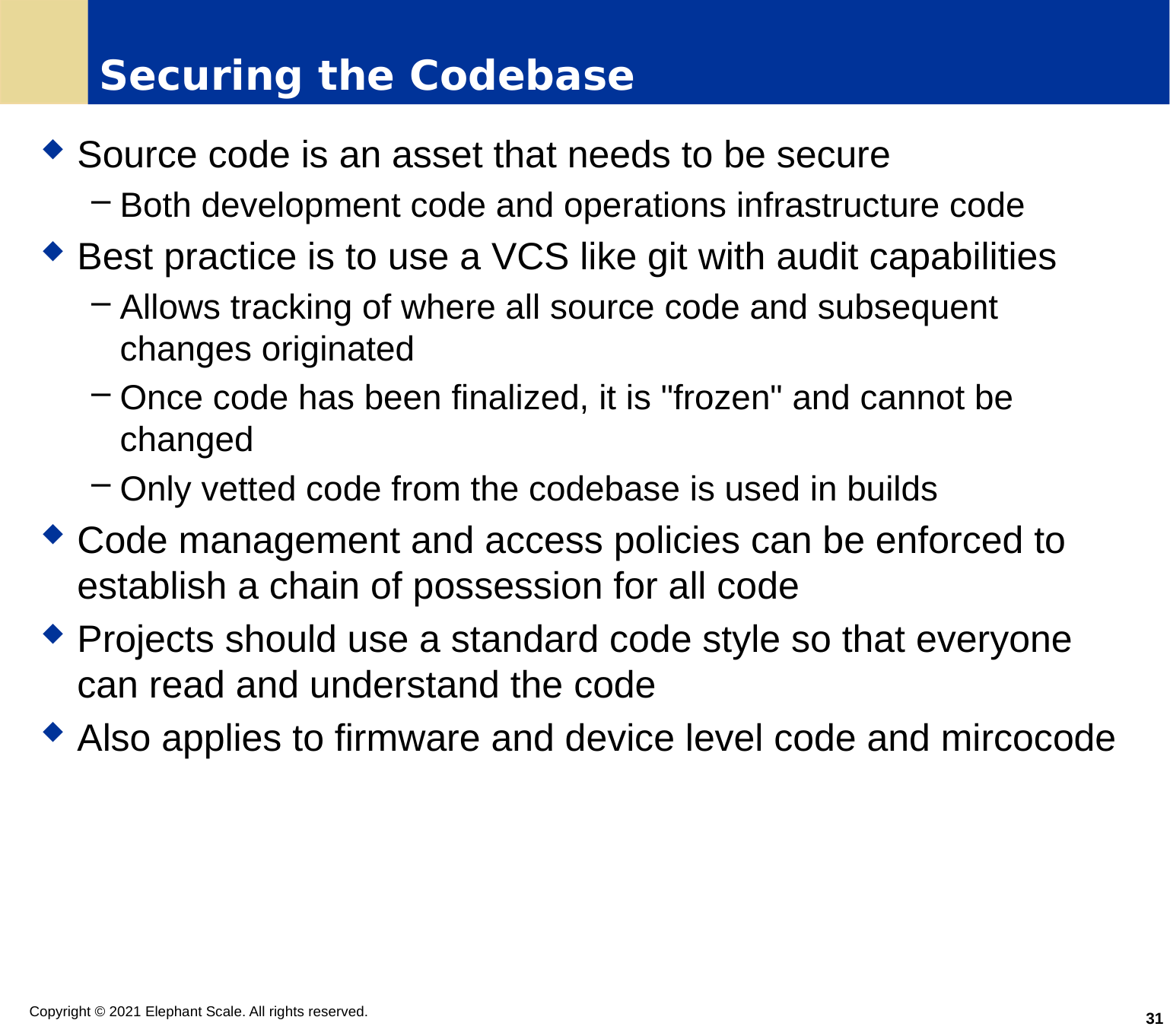

# Securing the Codebase
Source code is an asset that needs to be secure
Both development code and operations infrastructure code
Best practice is to use a VCS like git with audit capabilities
Allows tracking of where all source code and subsequent changes originated
Once code has been finalized, it is "frozen" and cannot be changed
Only vetted code from the codebase is used in builds
Code management and access policies can be enforced to establish a chain of possession for all code
Projects should use a standard code style so that everyone can read and understand the code
Also applies to firmware and device level code and mircocode
31
Copyright © 2021 Elephant Scale. All rights reserved.